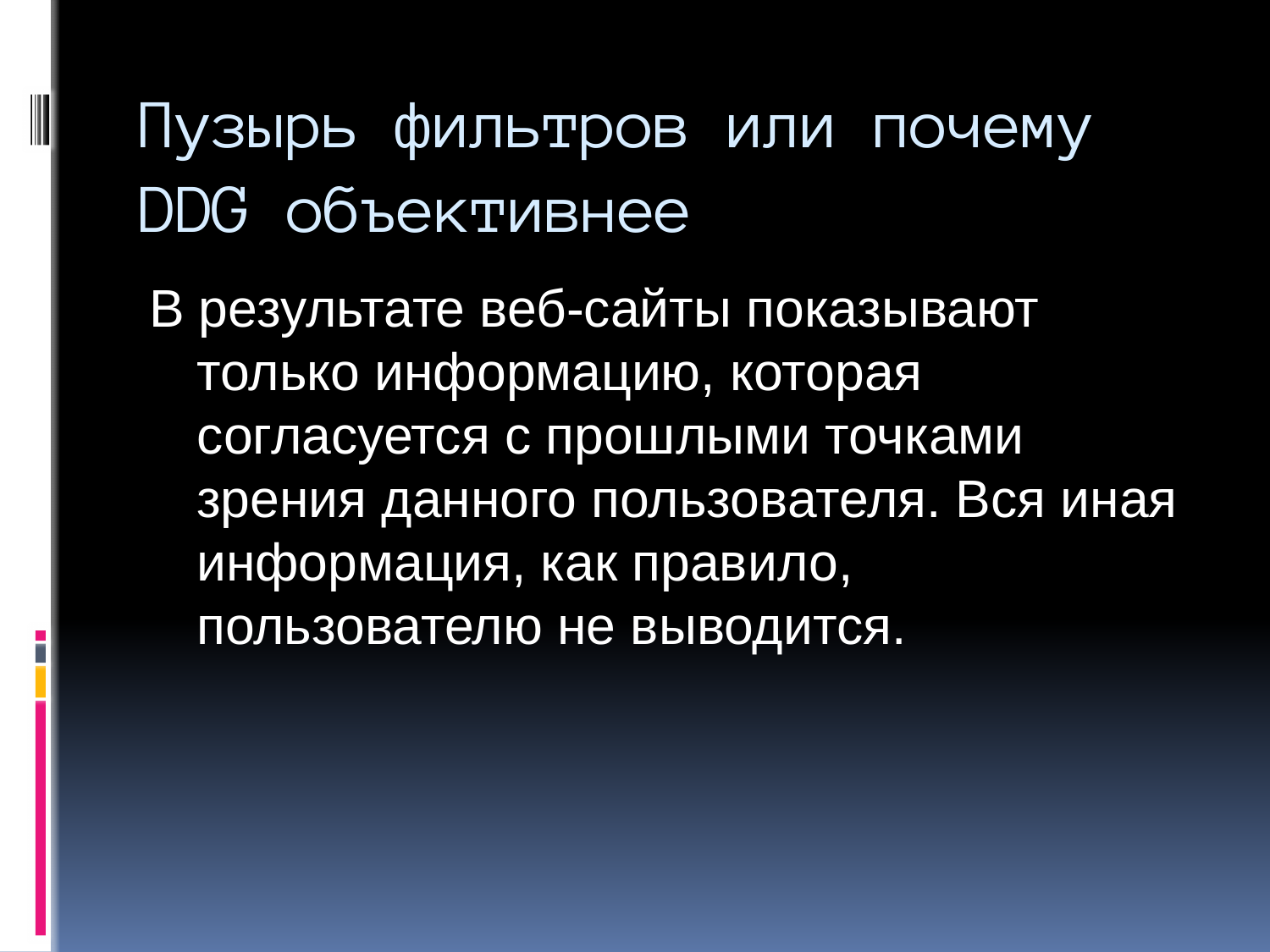

# Пузырь фильтров или почему DDG объективнее
В результате веб-сайты показывают только информацию, которая согласуется с прошлыми точками зрения данного пользователя. Вся иная информация, как правило, пользователю не выводится.